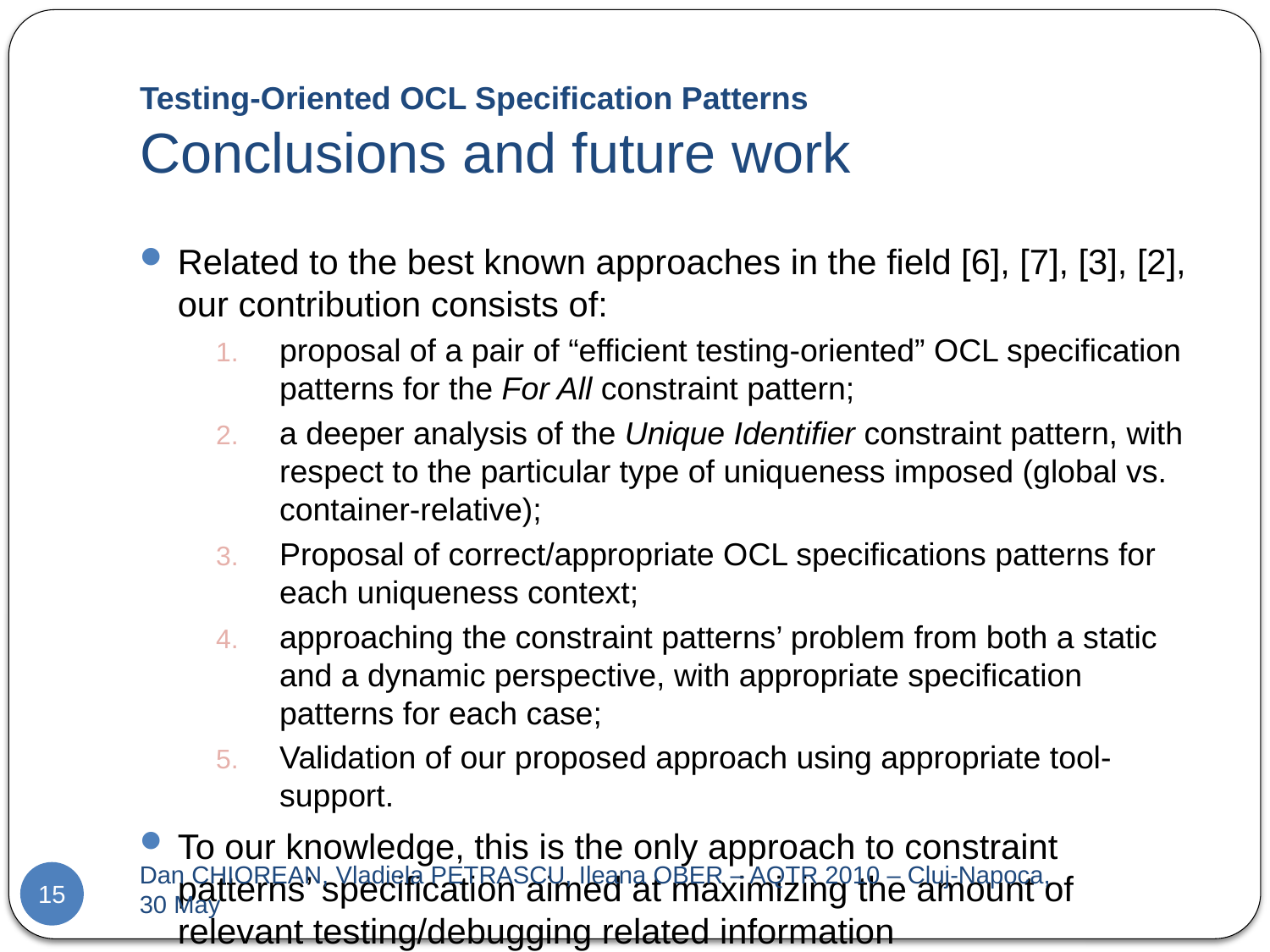

# Testing-Oriented OCL Specification Patterns Conclusions and future work
Related to the best known approaches in the field [6], [7], [3], [2], our contribution consists of:
proposal of a pair of “efficient testing-oriented” OCL specification patterns for the For All constraint pattern;
a deeper analysis of the Unique Identifier constraint pattern, with respect to the particular type of uniqueness imposed (global vs. container-relative);
Proposal of correct/appropriate OCL specifications patterns for each uniqueness context;
approaching the constraint patterns’ problem from both a static and a dynamic perspective, with appropriate specification patterns for each case;
Validation of our proposed approach using appropriate tool-support.
To our knowledge, this is the only approach to constraint patterns’ specification aimed at maximizing the amount of relevant testing/debugging related information

Dan CHIOREAN, Vladiela PETRASCU, Ileana OBER – AQTR 2010 – Cluj-Napoca,  30 May
15